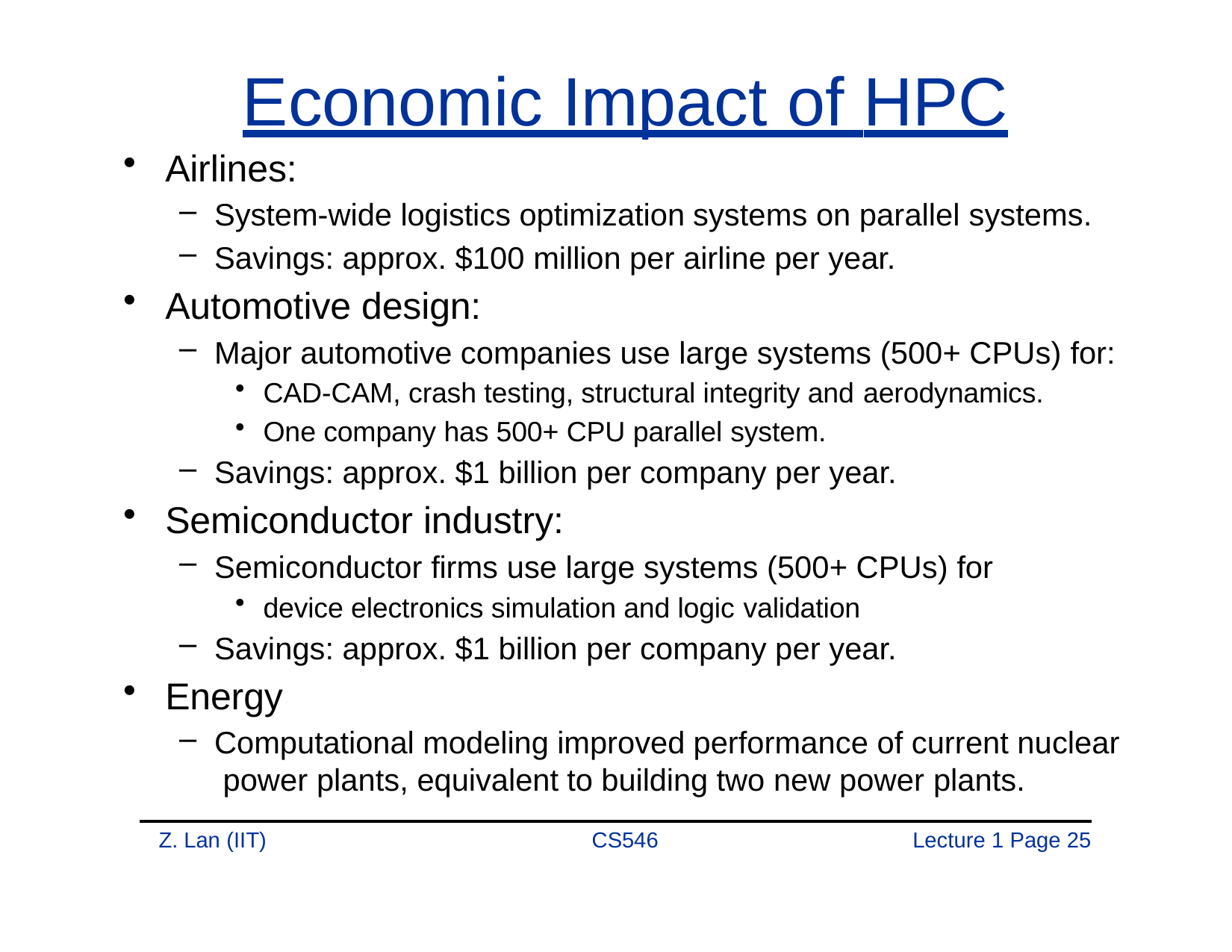

# Economic Impact of HPC
Airlines:
System-wide logistics optimization systems on parallel systems.
Savings: approx. $100 million per airline per year.
Automotive design:
Major automotive companies use large systems (500+ CPUs) for:
CAD-CAM, crash testing, structural integrity and aerodynamics.
One company has 500+ CPU parallel system.
Savings: approx. $1 billion per company per year.
Semiconductor industry:
Semiconductor firms use large systems (500+ CPUs) for
device electronics simulation and logic validation
Savings: approx. $1 billion per company per year.
Energy
Computational modeling improved performance of current nuclear  power plants, equivalent to building two new power plants.

Z. Lan (IIT)
CS546
Lecture 1 Page 25